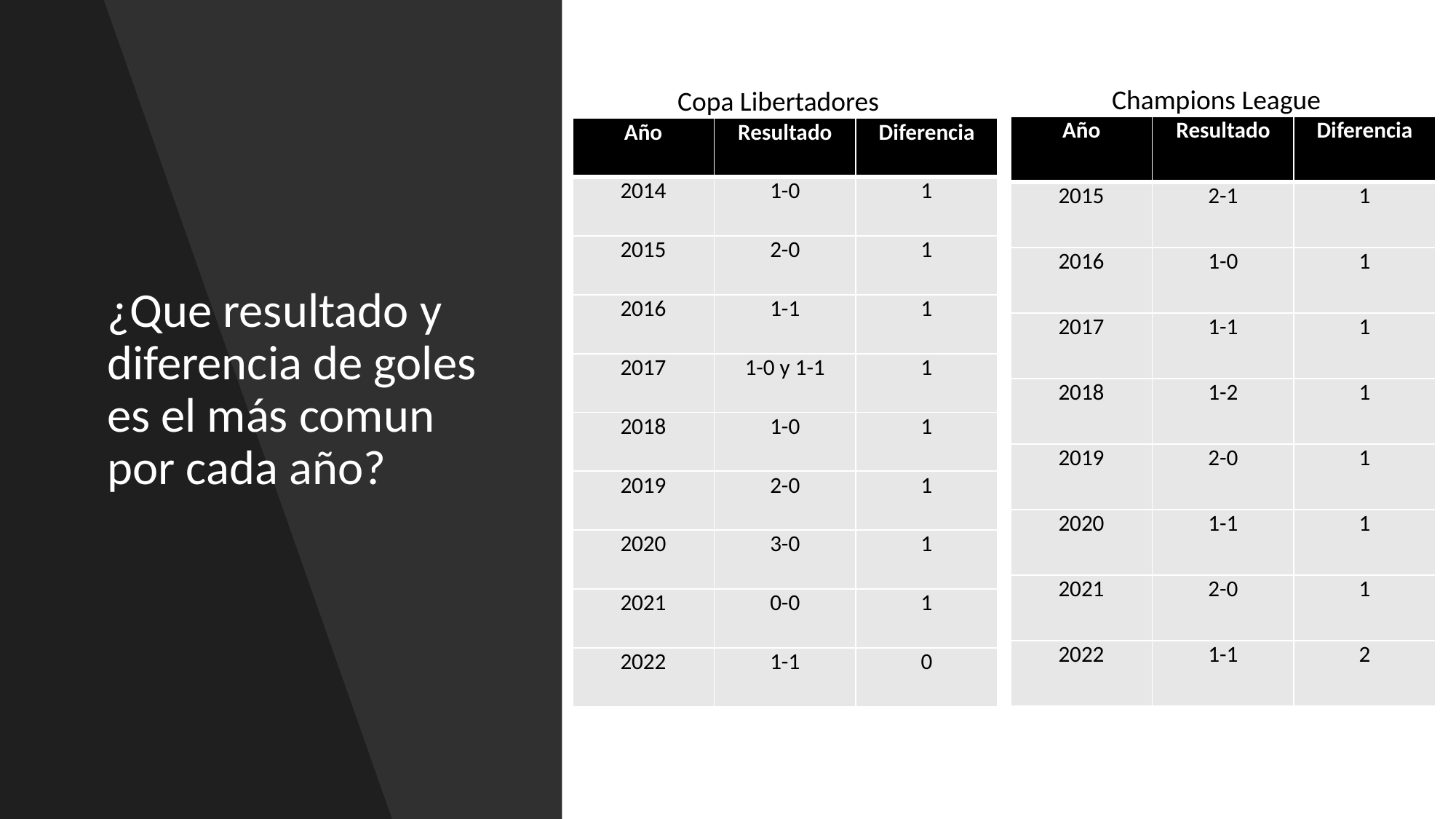

# ¿Que resultado y  diferencia de goleses el más comun  por cada año?
Champions League
Copa Libertadores
| Año | Resultado | Diferencia |
| --- | --- | --- |
| 2015 | 2-1 | 1 |
| 2016 | 1-0 | 1 |
| 2017 | 1-1 | 1 |
| 2018 | 1-2 | 1 |
| 2019 | 2-0 | 1 |
| 2020 | 1-1 | 1 |
| 2021 | 2-0 | 1 |
| 2022 | 1-1 | 2 |
| Año | Resultado | Diferencia |
| --- | --- | --- |
| 2014 | 1-0 | 1 |
| 2015 | 2-0 | 1 |
| 2016 | 1-1 | 1 |
| 2017 | 1-0 y 1-1 | 1 |
| 2018 | 1-0 | 1 |
| 2019 | 2-0 | 1 |
| 2020 | 3-0 | 1 |
| 2021 | 0-0 | 1 |
| 2022 | 1-1 | 0 |